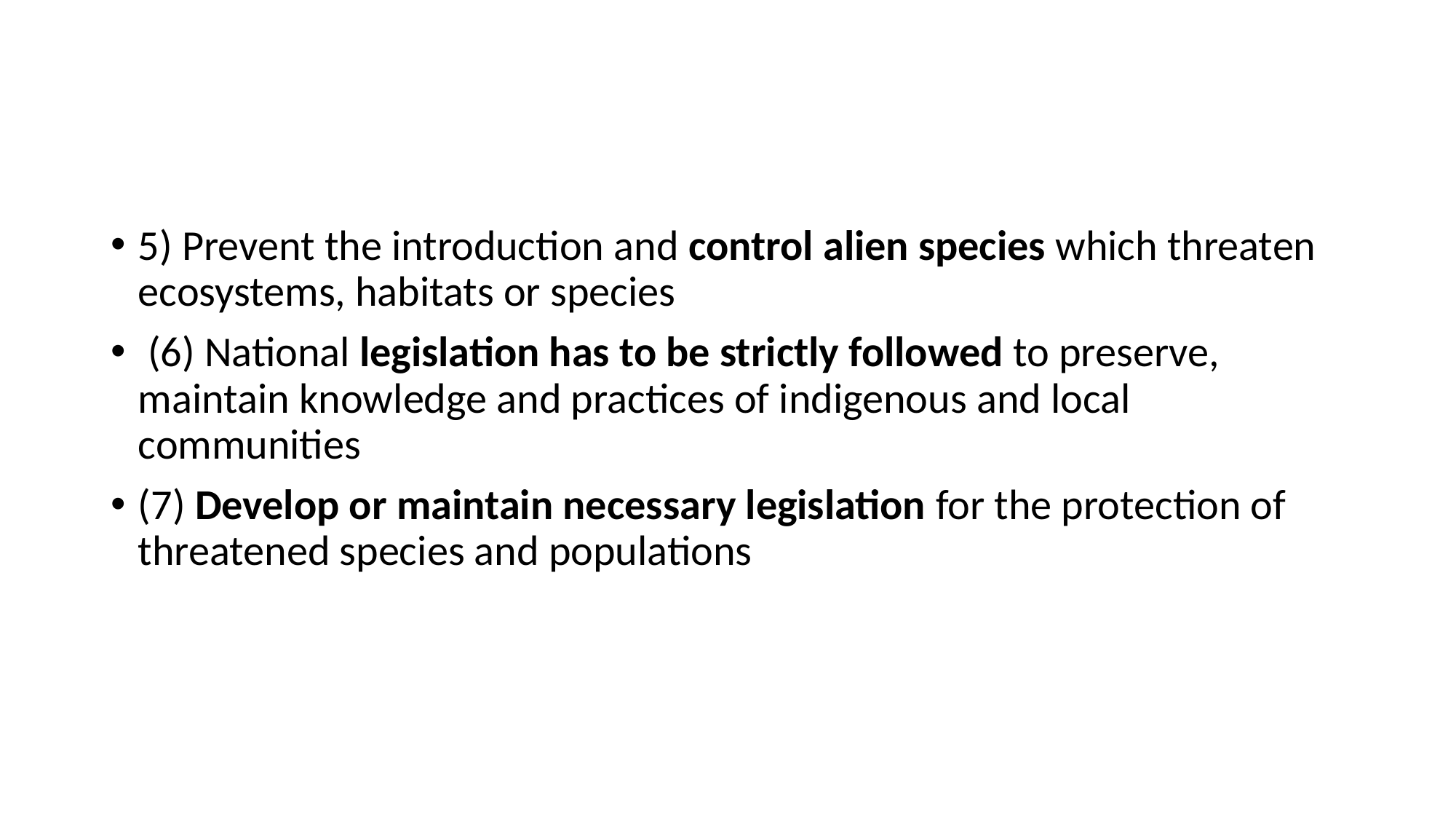

#
5) Prevent the introduction and control alien species which threaten ecosystems, habitats or species
 (6) National legislation has to be strictly followed to preserve, maintain knowledge and practices of indigenous and local communities
(7) Develop or maintain necessary legislation for the protection of threatened species and populations